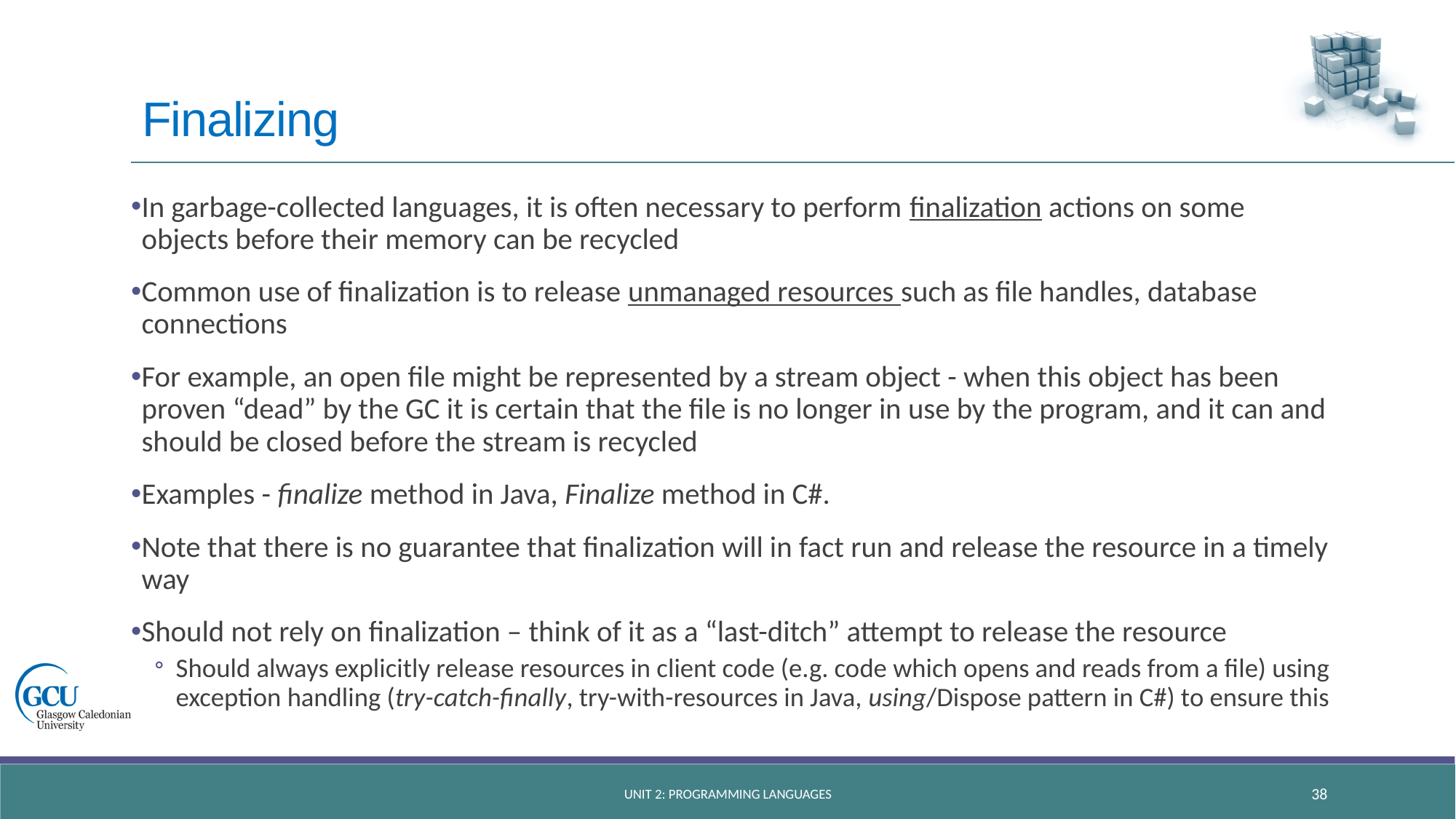

# Finalizing
In garbage-collected languages, it is often necessary to perform finalization actions on some objects before their memory can be recycled
Common use of finalization is to release unmanaged resources such as file handles, database connections
For example, an open file might be represented by a stream object - when this object has been proven “dead” by the GC it is certain that the file is no longer in use by the program, and it can and should be closed before the stream is recycled
Examples - finalize method in Java, Finalize method in C#.
Note that there is no guarantee that finalization will in fact run and release the resource in a timely way
Should not rely on finalization – think of it as a “last-ditch” attempt to release the resource
Should always explicitly release resources in client code (e.g. code which opens and reads from a file) using exception handling (try-catch-finally, try-with-resources in Java, using/Dispose pattern in C#) to ensure this
Unit 2: Programming languages
38